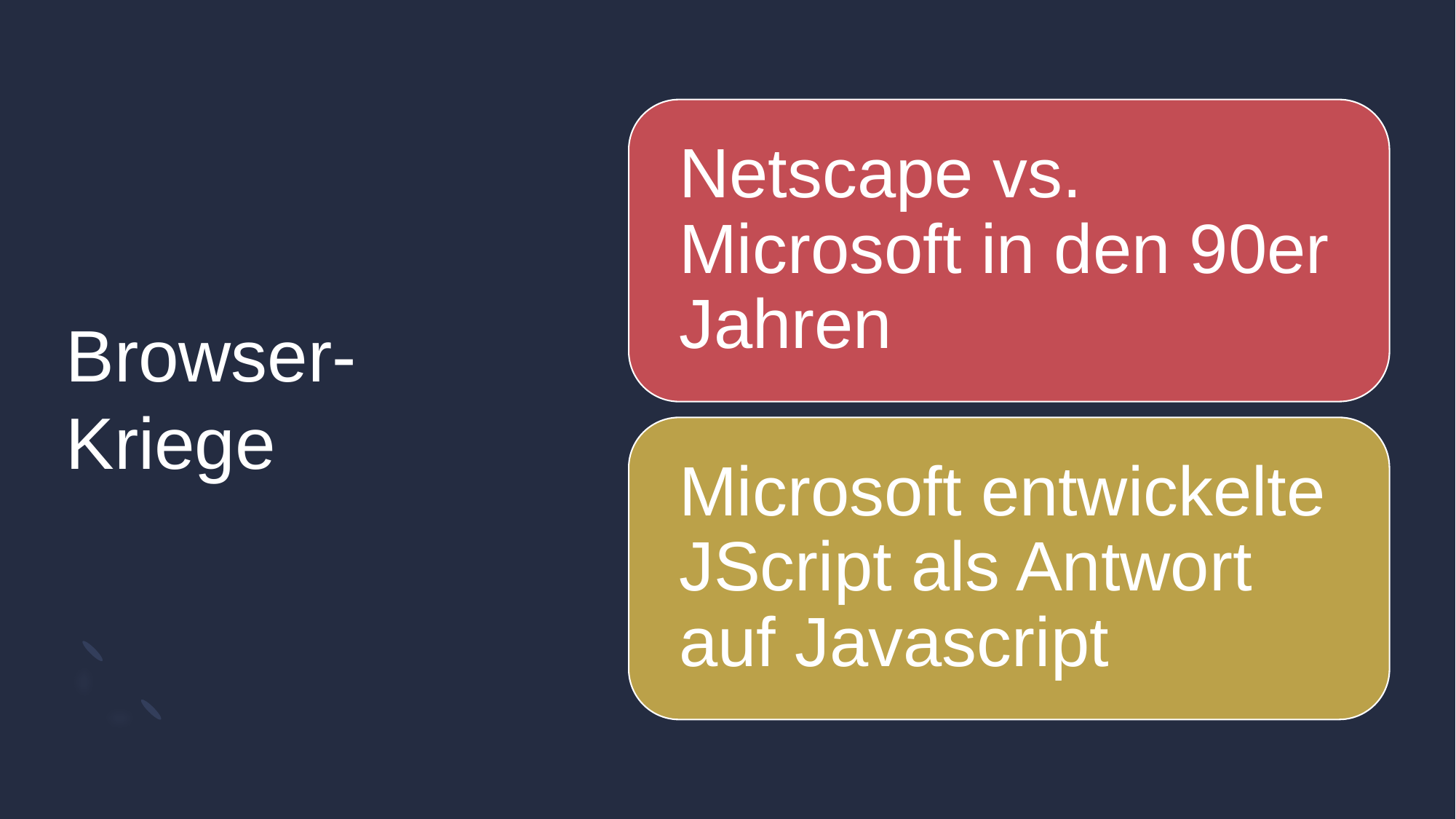

# Browser-Kriege
Netscape vs. Microsoft in den 90er Jahren
Microsoft entwickelte JScript als Antwort auf Javascript